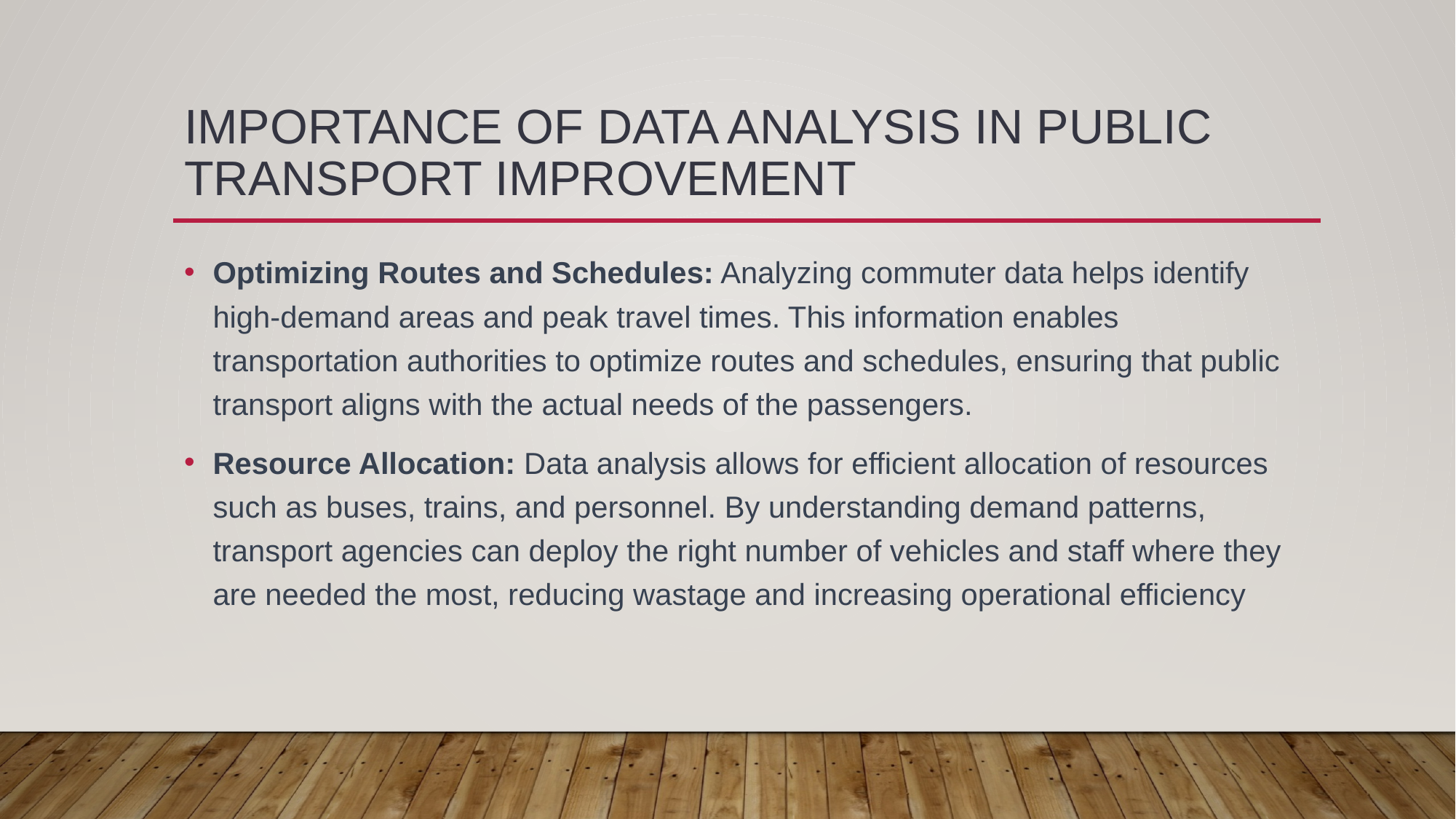

# Importance of Data Analysis in Public Transport Improvement
Optimizing Routes and Schedules: Analyzing commuter data helps identify high-demand areas and peak travel times. This information enables transportation authorities to optimize routes and schedules, ensuring that public transport aligns with the actual needs of the passengers.
Resource Allocation: Data analysis allows for efficient allocation of resources such as buses, trains, and personnel. By understanding demand patterns, transport agencies can deploy the right number of vehicles and staff where they are needed the most, reducing wastage and increasing operational efficiency